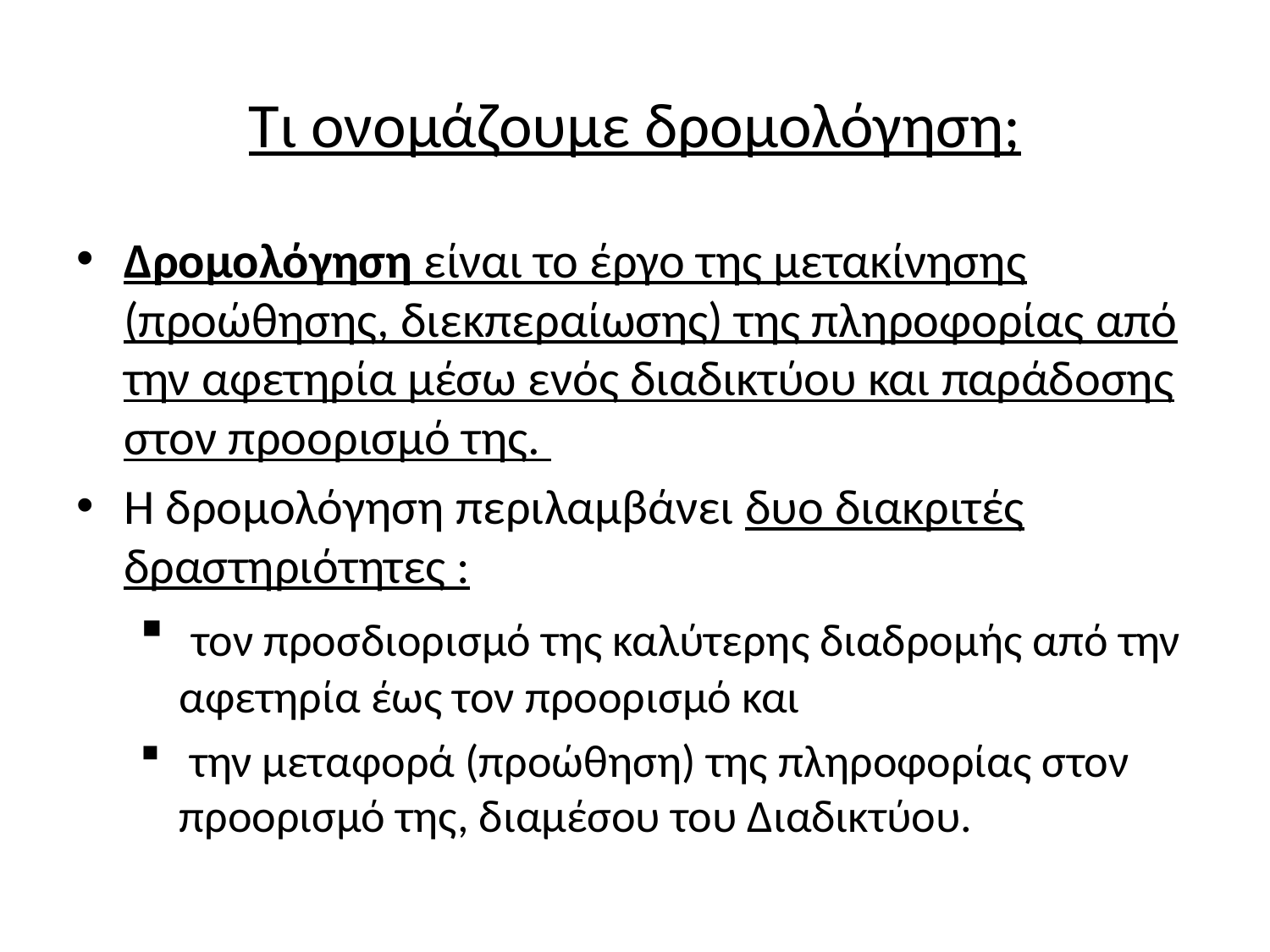

# Τι ονομάζουμε δρομολόγηση;
Δρομολόγηση είναι το έργο της μετακίνησης (προώθησης, διεκπεραίωσης) της πληροφορίας από την αφετηρία μέσω ενός διαδικτύου και παράδοσης στον προορισμό της.
Η δρομολόγηση περιλαμβάνει δυο διακριτές δραστηριότητες :
 τον προσδιορισμό της καλύτερης διαδρομής από την αφετηρία έως τον προορισμό και
 την μεταφορά (προώθηση) της πληροφορίας στον προορισμό της, διαμέσου του Διαδικτύου.